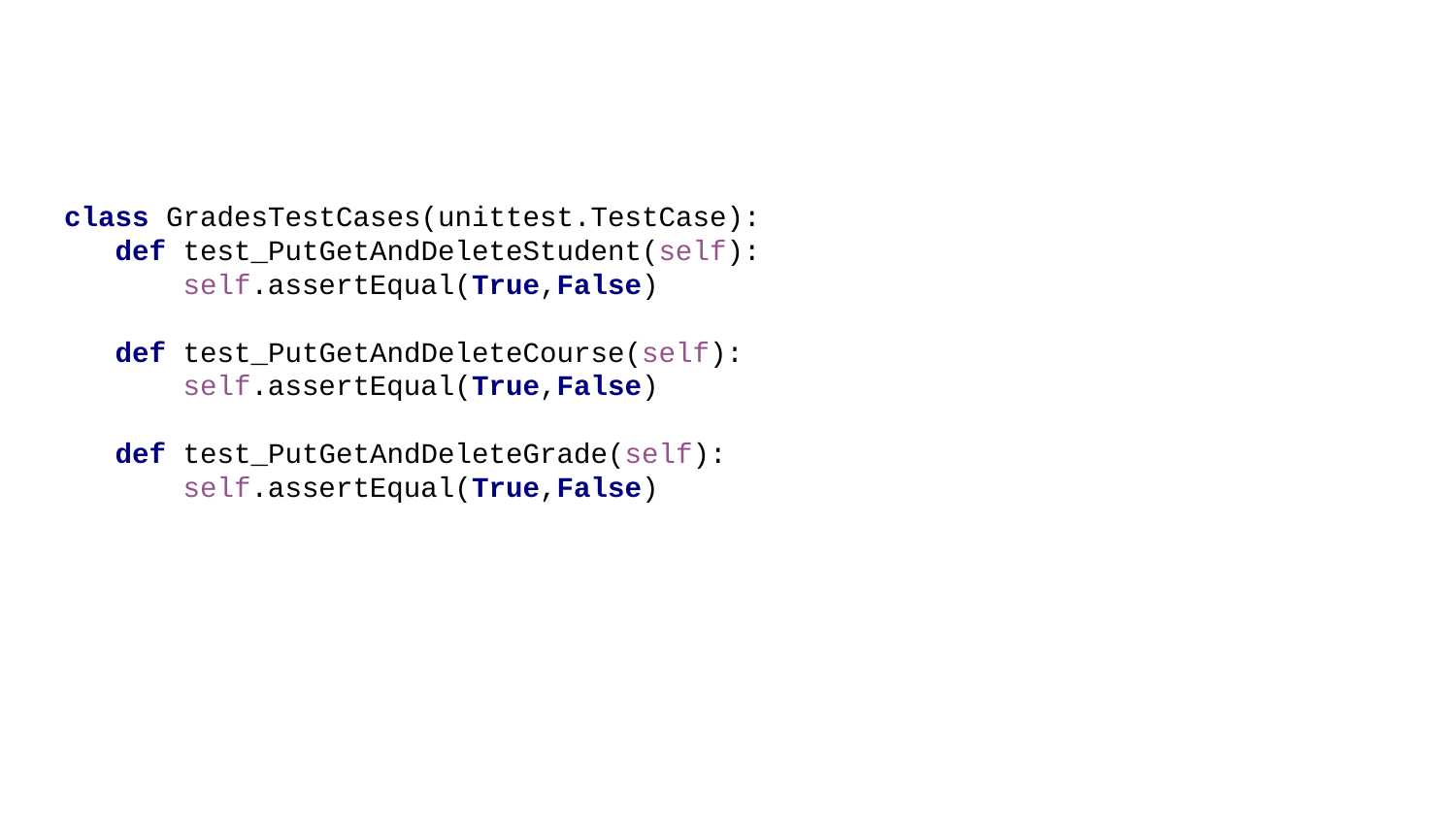

#
class GradesTestCases(unittest.TestCase):
   def test_PutGetAndDeleteStudent(self):
       self.assertEqual(True,False)

   def test_PutGetAndDeleteCourse(self):
       self.assertEqual(True,False)

   def test_PutGetAndDeleteGrade(self):
       self.assertEqual(True,False)